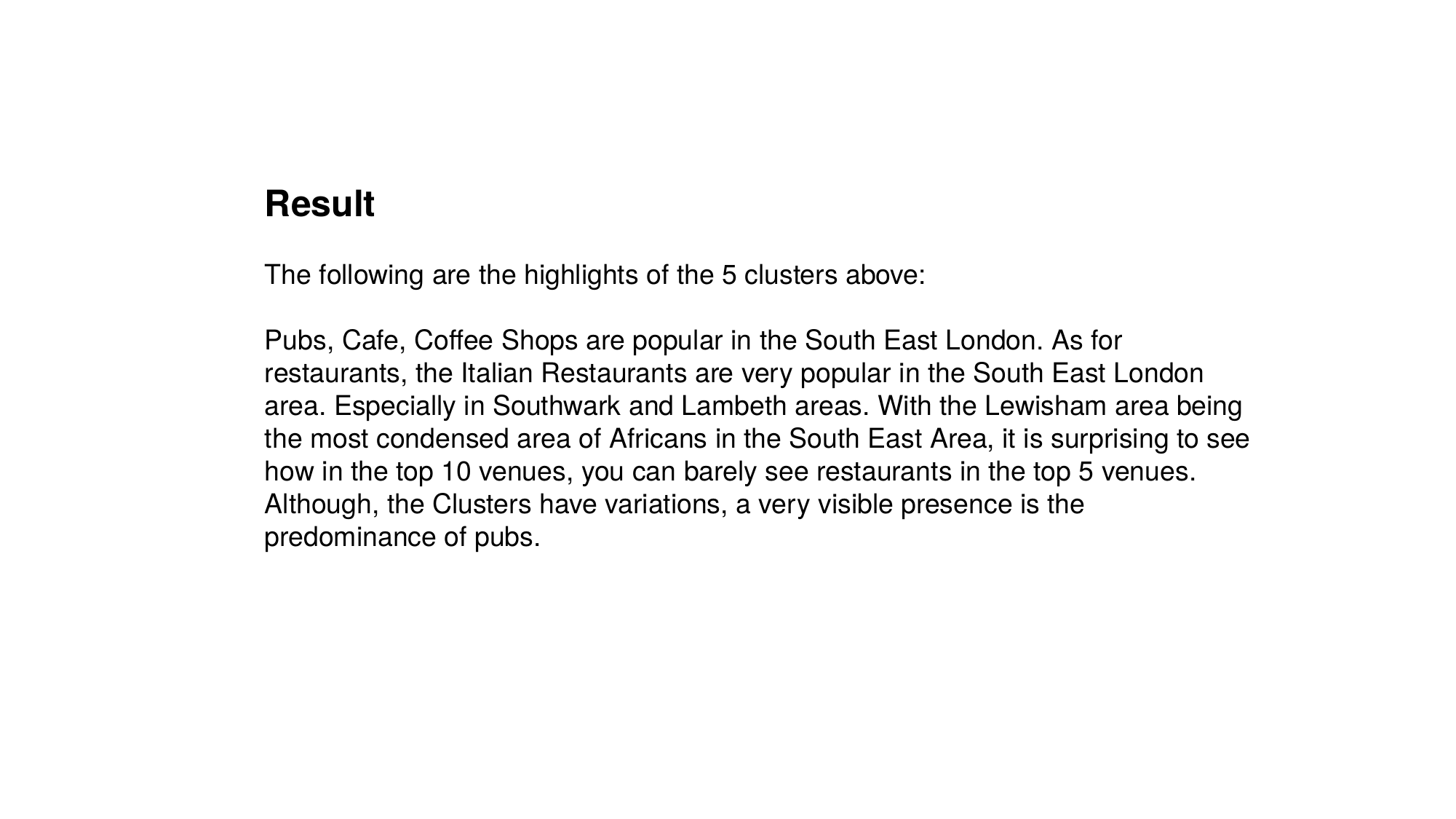

Result

The following are the highlights of the 5 clusters above:

Pubs, Cafe, Coffee Shops are popular in the South East London. As for restaurants, the Italian Restaurants are very popular in the South East London area. Especially in Southwark and Lambeth areas. With the Lewisham area being the most condensed area of Africans in the South East Area, it is surprising to see how in the top 10 venues, you can barely see restaurants in the top 5 venues. Although, the Clusters have variations, a very visible presence is the predominance of pubs.